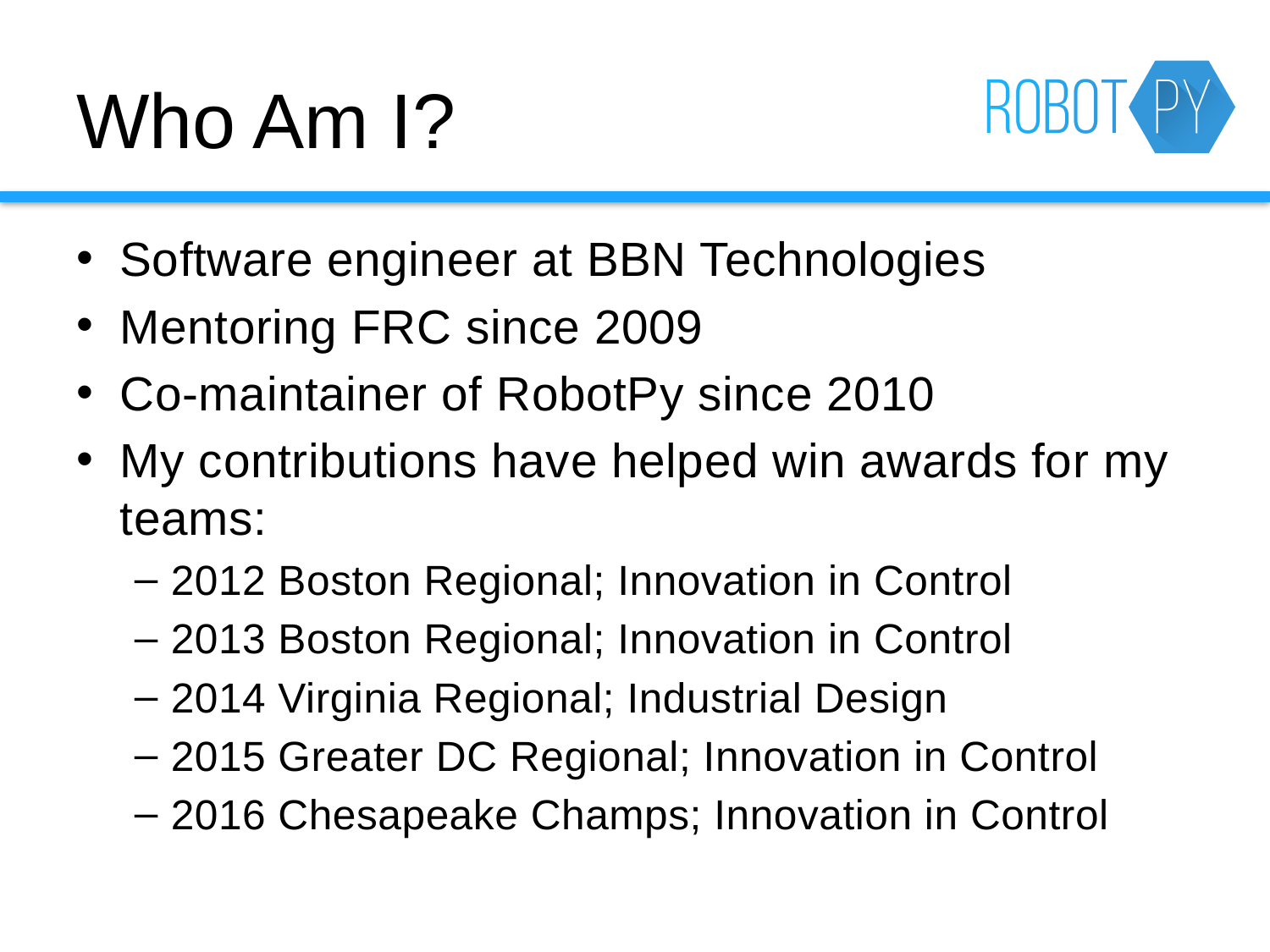

# Who Am I?
Software engineer at BBN Technologies
Mentoring FRC since 2009
Co-maintainer of RobotPy since 2010
My contributions have helped win awards for my teams:
2012 Boston Regional; Innovation in Control
2013 Boston Regional; Innovation in Control
2014 Virginia Regional; Industrial Design
2015 Greater DC Regional; Innovation in Control
2016 Chesapeake Champs; Innovation in Control